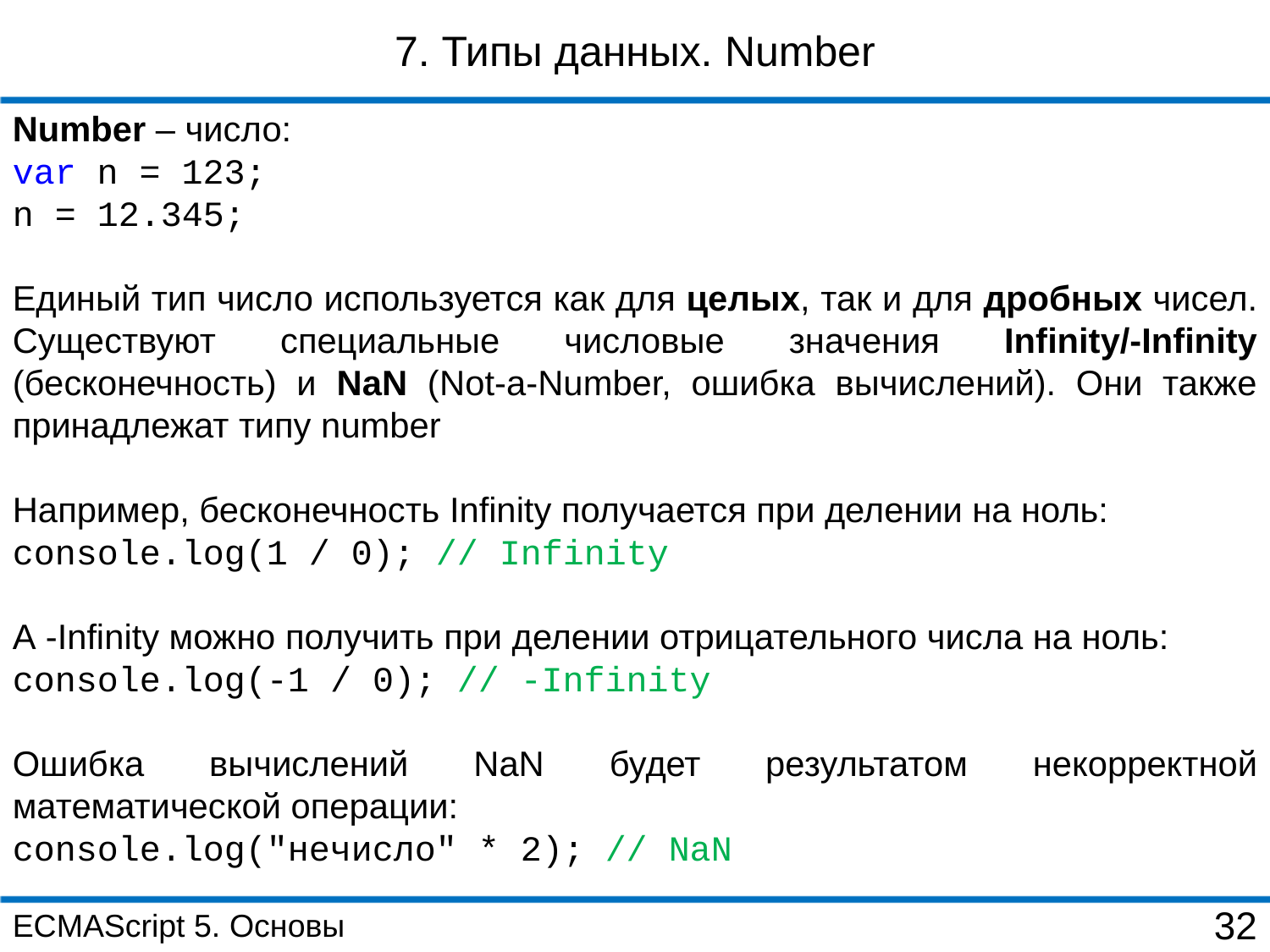

7. Типы данных. Number
Number – число:
var n = 123;
n = 12.345;

Единый тип число используется как для целых, так и для дробных чисел. Существуют специальные числовые значения Infinity/-Infinity (бесконечность) и NaN (Not-a-Number, ошибка вычислений). Они также принадлежат типу number

Например, бесконечность Infinity получается при делении на ноль:
console.log(1 / 0); // Infinity

А -Infinity можно получить при делении отрицательного числа на ноль:
console.log(-1 / 0); // -Infinity

Ошибка вычислений NaN будет результатом некорректной математической операции:
console.log("нечисло" * 2); // NaN
ECMAScript 5. Основы
32